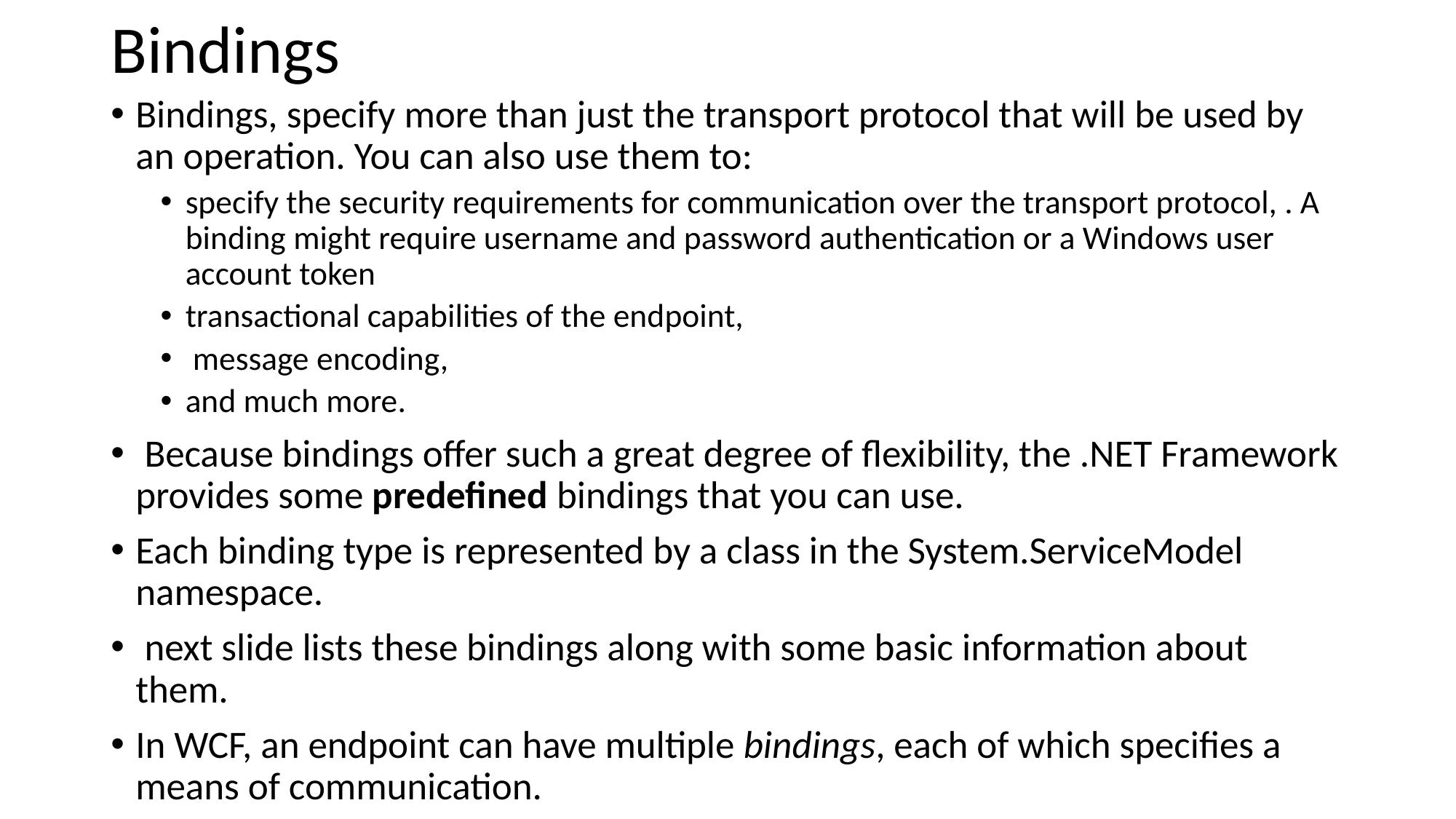

# Bindings
Bindings, specify more than just the transport protocol that will be used by an operation. You can also use them to:
specify the security requirements for communication over the transport protocol, . A binding might require username and password authentication or a Windows user account token
transactional capabilities of the endpoint,
 message encoding,
and much more.
 Because bindings offer such a great degree of flexibility, the .NET Framework provides some predefined bindings that you can use.
Each binding type is represented by a class in the System.ServiceModel namespace.
 next slide lists these bindings along with some basic information about them.
In WCF, an endpoint can have multiple bindings, each of which specifies a means of communication.